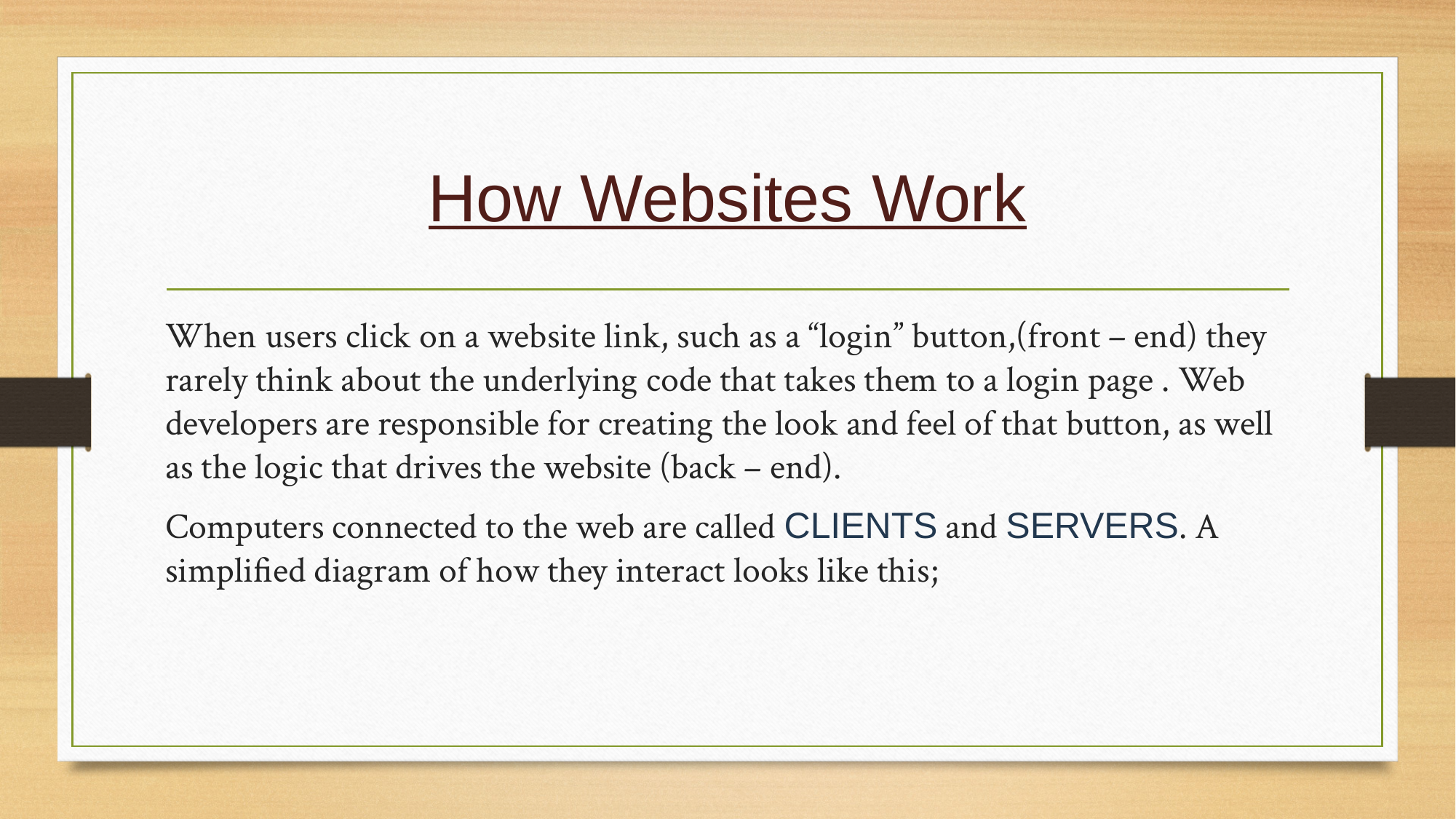

# How Websites Work
When users click on a website link, such as a “login” button,(front – end) they rarely think about the underlying code that takes them to a login page . Web developers are responsible for creating the look and feel of that button, as well as the logic that drives the website (back – end).
Computers connected to the web are called CLIENTS and SERVERS. A simplified diagram of how they interact looks like this;